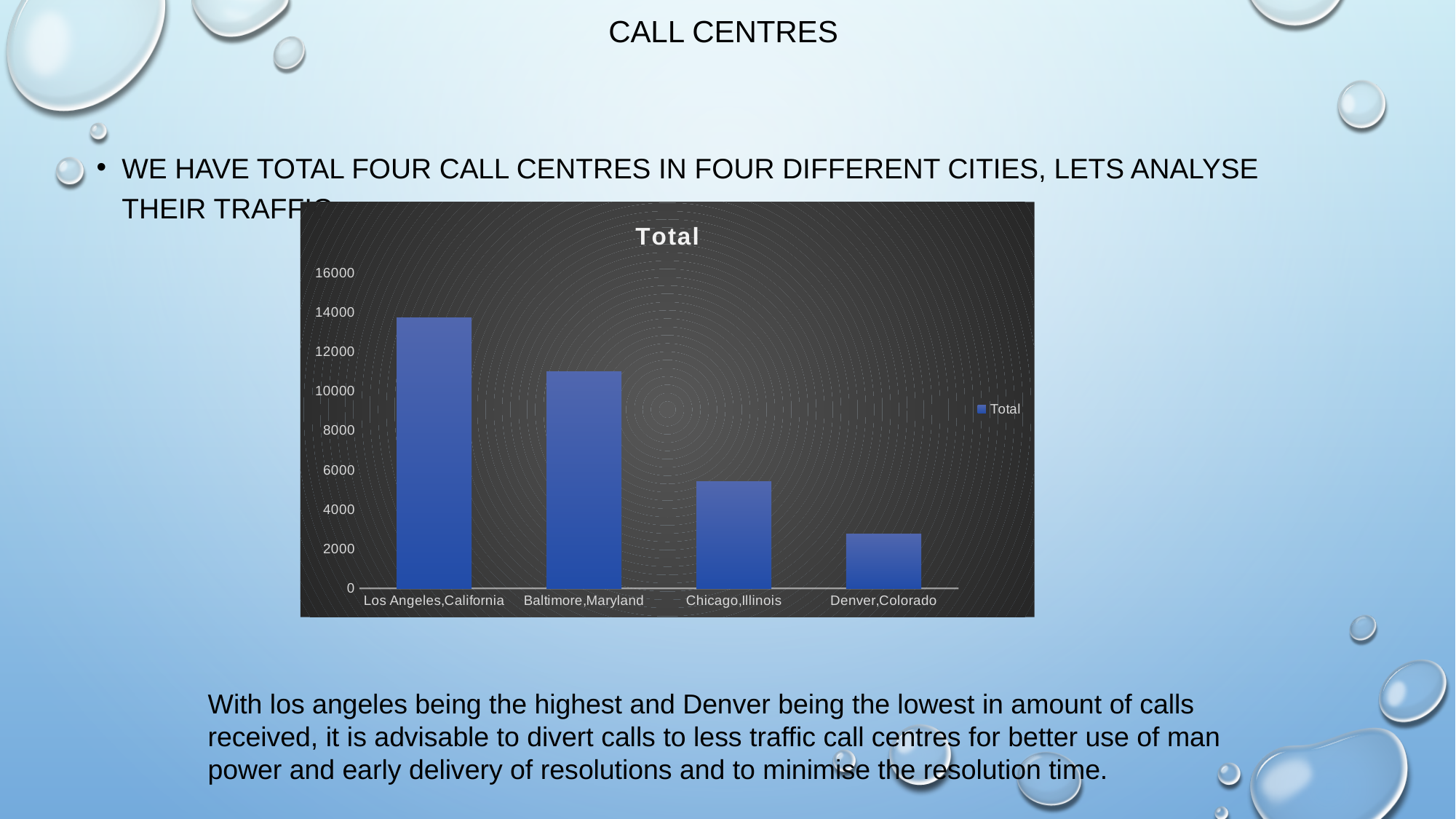

# Call centres
We have total four call centres in four different cities, lets analyse their traffic

### Chart:

| Category | Total |
|---|---|
| Los Angeles,California | 13734.0 |
| Baltimore,Maryland | 11012.0 |
| Chicago,Illinois | 5419.0 |
| Denver,Colorado | 2776.0 |
With los angeles being the highest and Denver being the lowest in amount of calls received, it is advisable to divert calls to less traffic call centres for better use of man power and early delivery of resolutions and to minimise the resolution time.